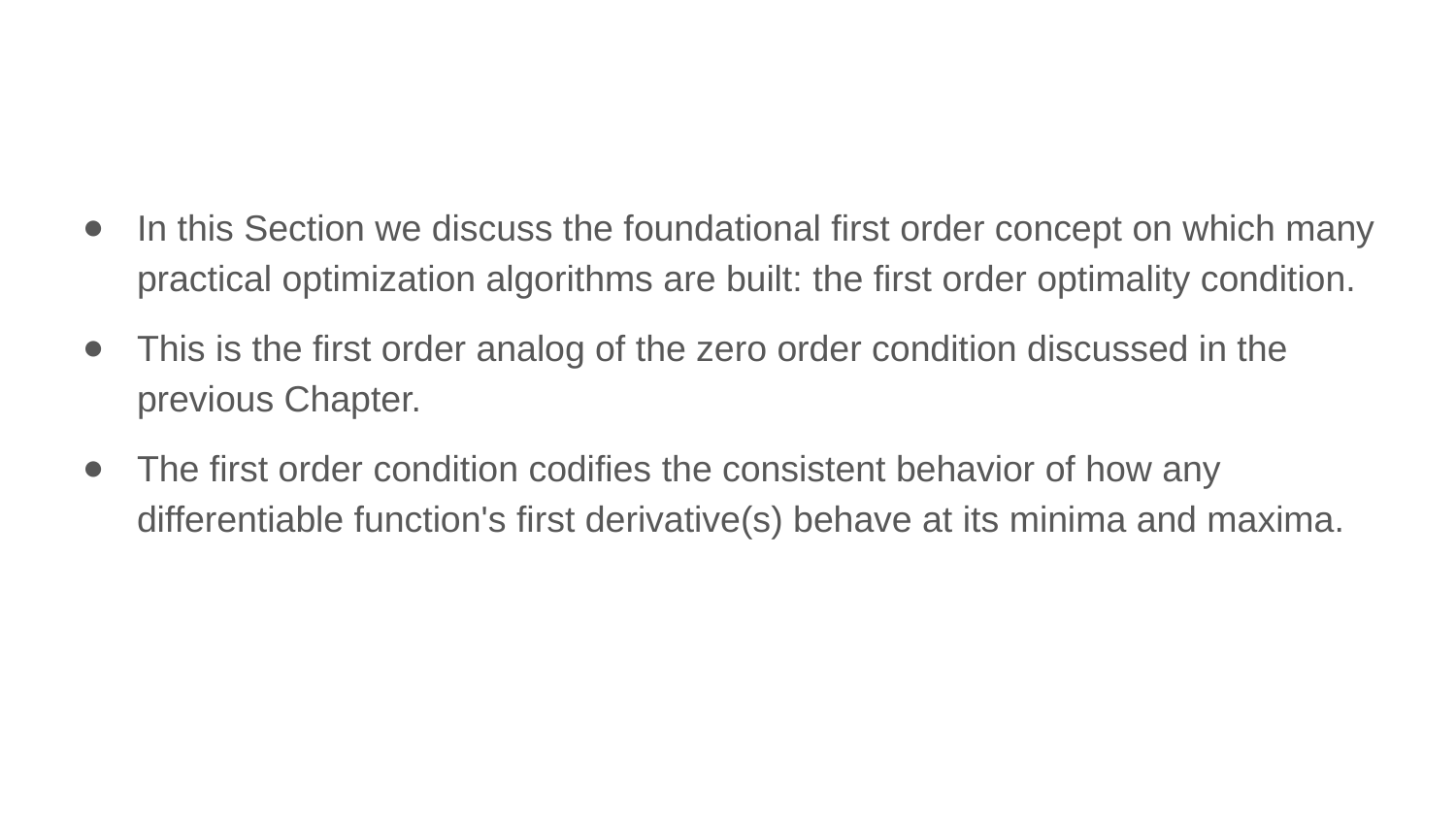

In this Section we discuss the foundational first order concept on which many practical optimization algorithms are built: the first order optimality condition.
This is the first order analog of the zero order condition discussed in the previous Chapter.
The first order condition codifies the consistent behavior of how any differentiable function's first derivative(s) behave at its minima and maxima.